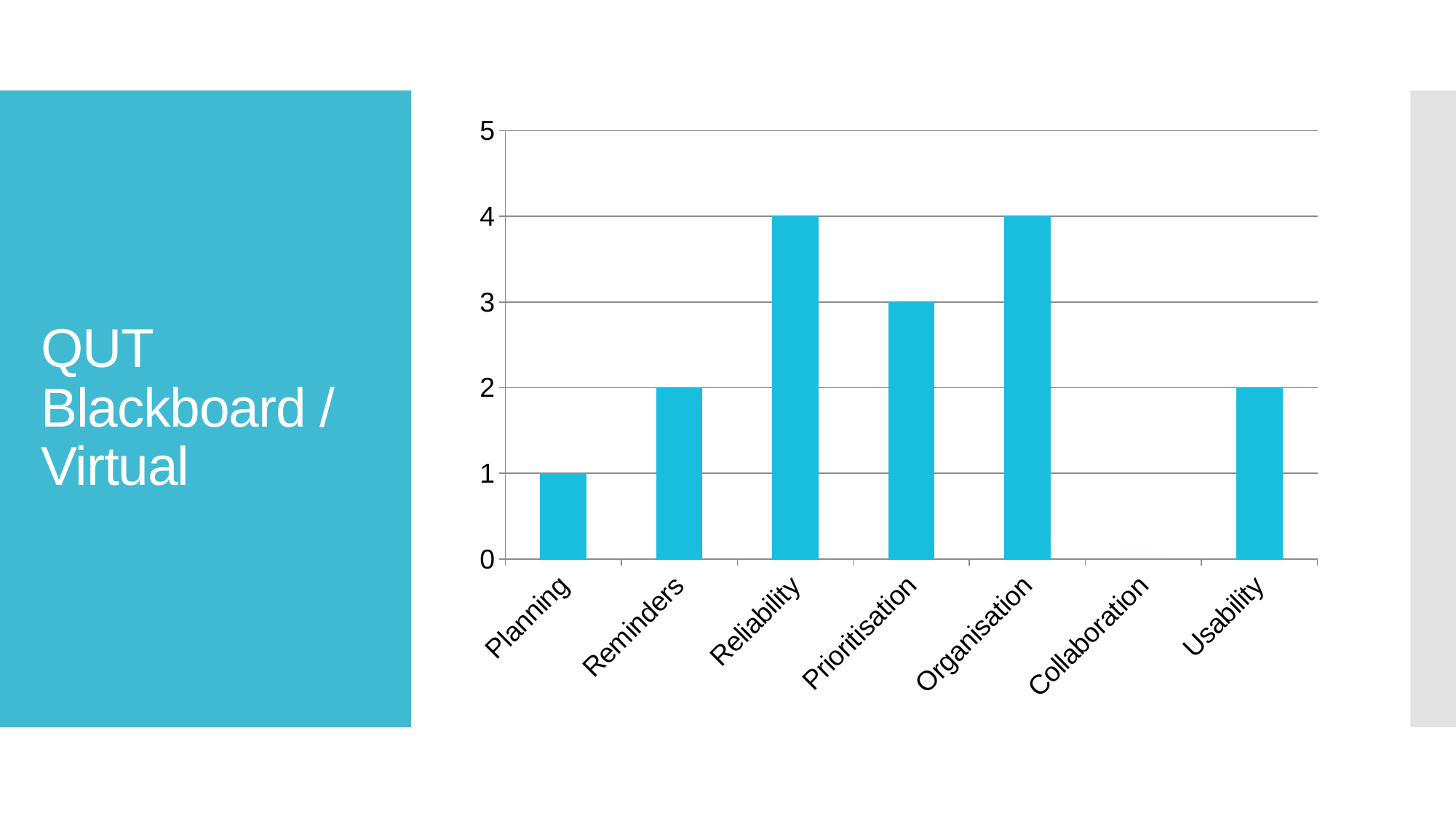

### Chart

| Category | QUT Blackboard/Virtual |
|---|---|
| Planning | 1.0 |
| Reminders | 2.0 |
| Reliability | 4.0 |
| Prioritisation | 3.0 |
| Organisation | 4.0 |
| Collaboration | 0.0 |
| Usability | 2.0 |
# QUT Blackboard / Virtual